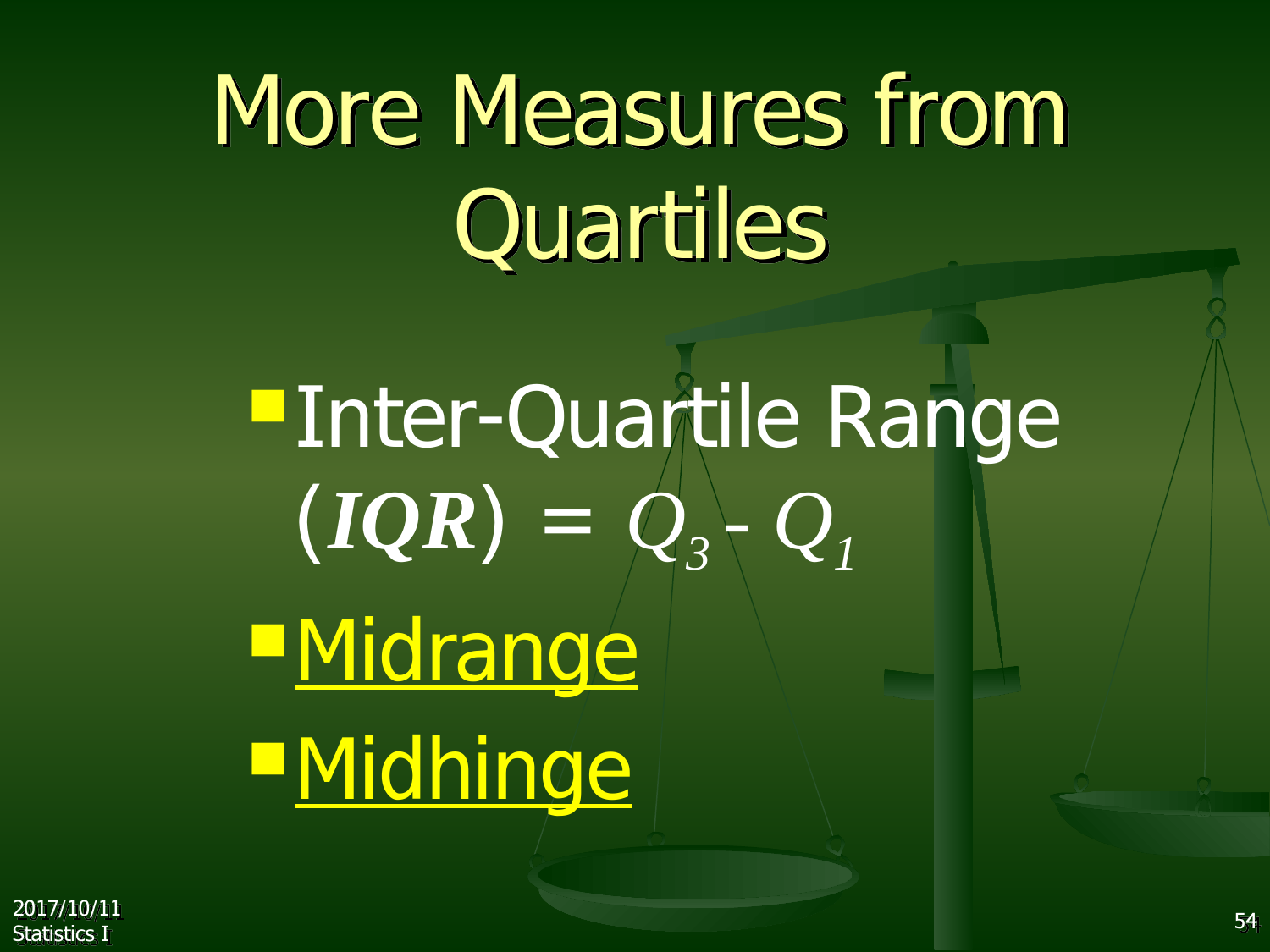

# More Measures from Quartiles
Inter-Quartile Range (IQR) = Q3 - Q1
Midrange
Midhinge
2017/10/11
Statistics I
54